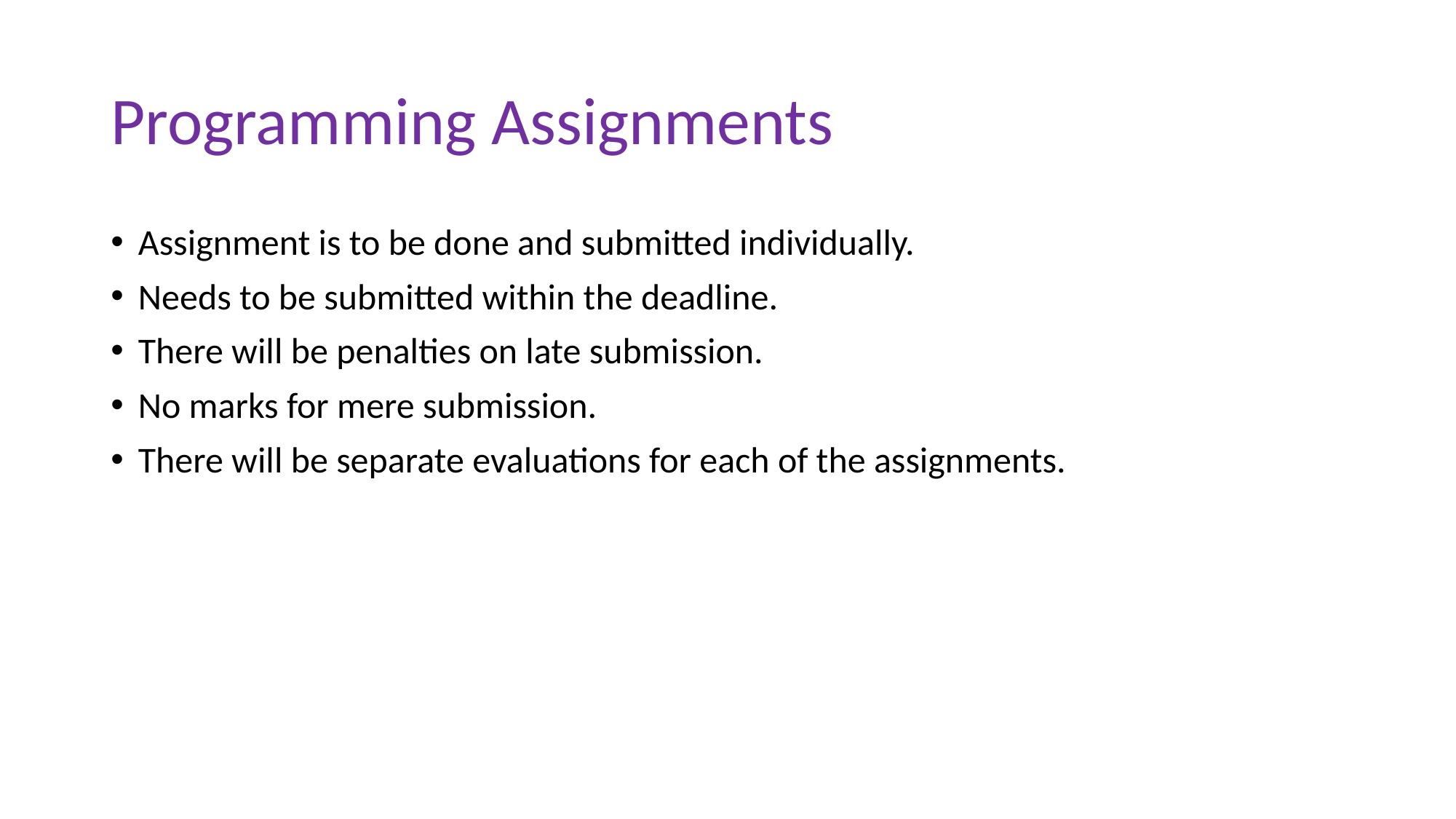

# Programming Assignments
Assignment is to be done and submitted individually.
Needs to be submitted within the deadline.
There will be penalties on late submission.
No marks for mere submission.
There will be separate evaluations for each of the assignments.